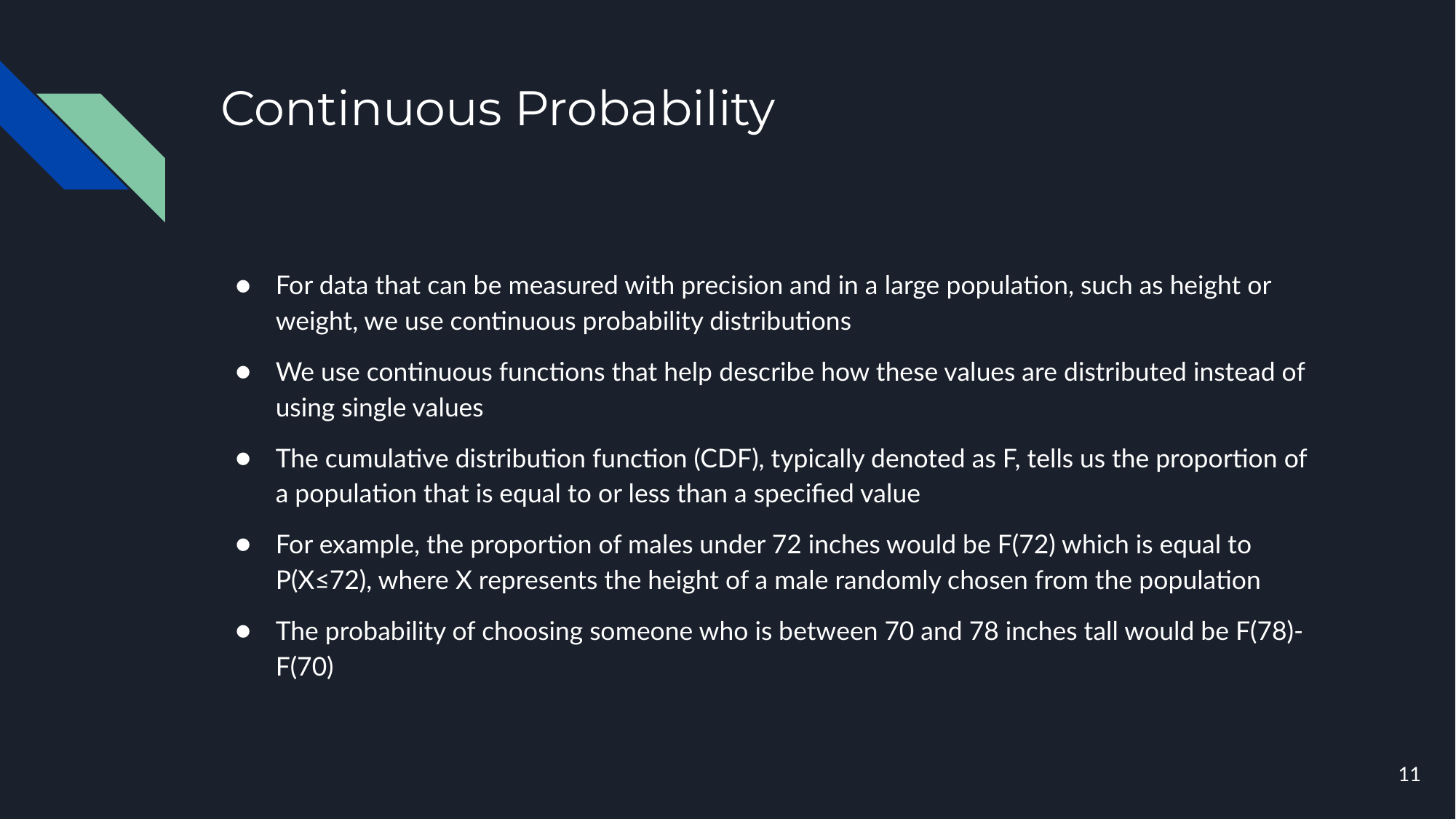

# Continuous Probability
For data that can be measured with precision and in a large population, such as height or weight, we use continuous probability distributions
We use continuous functions that help describe how these values are distributed instead of using single values
The cumulative distribution function (CDF), typically denoted as F, tells us the proportion of a population that is equal to or less than a specified value
For example, the proportion of males under 72 inches would be F(72) which is equal to P(X≤72), where X represents the height of a male randomly chosen from the population
The probability of choosing someone who is between 70 and 78 inches tall would be F(78)-F(70)
11